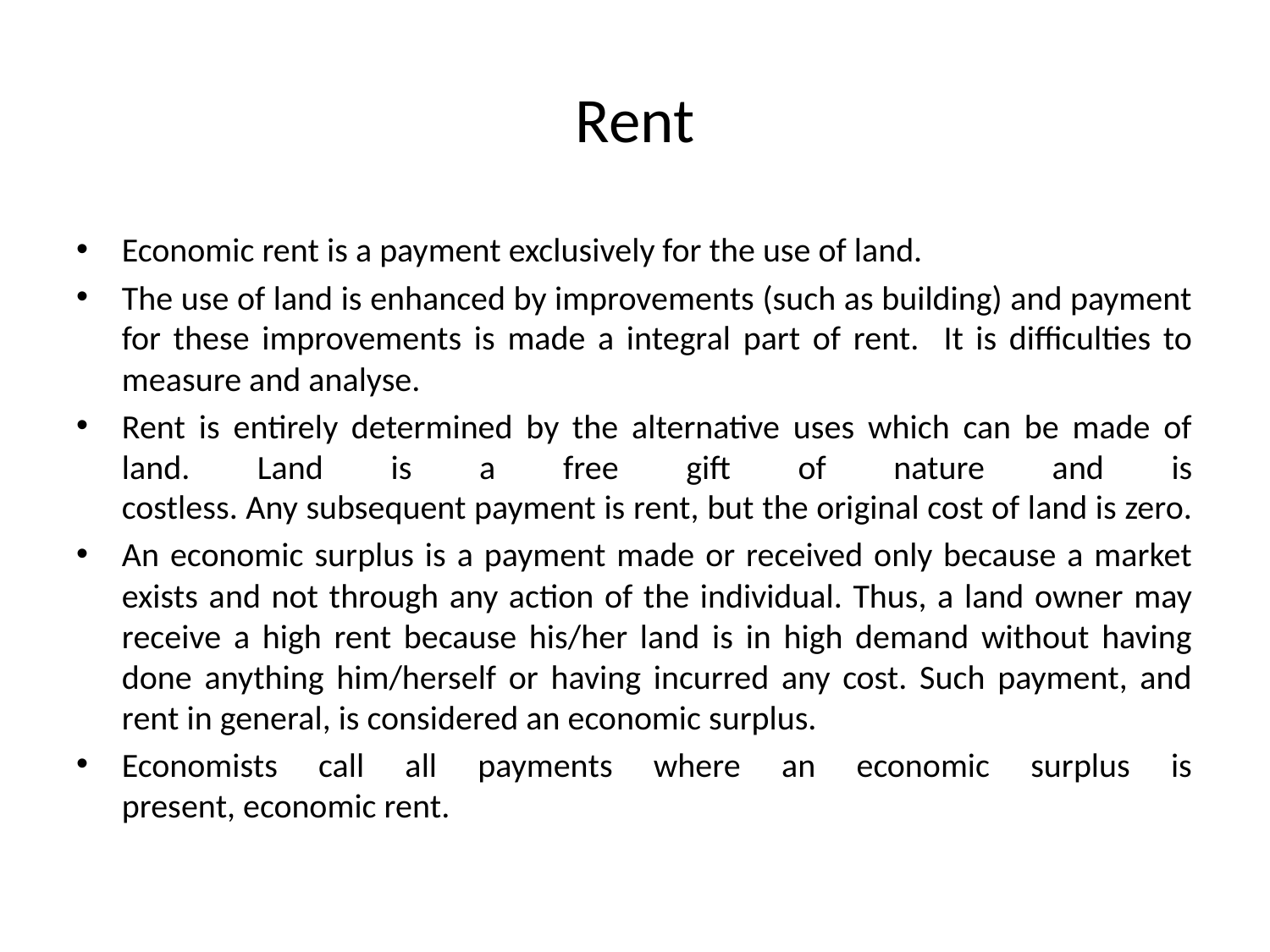

# Rent
Economic rent is a payment exclusively for the use of land.
The use of land is enhanced by improvements (such as building) and payment for these improvements is made a integral part of rent.  It is difficulties to measure and analyse.
Rent is entirely determined by the alternative uses which can be made of land. Land is a free gift of nature and is
costless. Any subsequent payment is rent, but the original cost of land is zero.
An economic surplus is a payment made or received only because a market exists and not through any action of the individual. Thus, a land owner may receive a high rent because his/her land is in high demand without having done anything him/herself or having incurred any cost. Such payment, and rent in general, is considered an economic surplus.
Economists call all payments where an economic surplus is
present, economic rent.